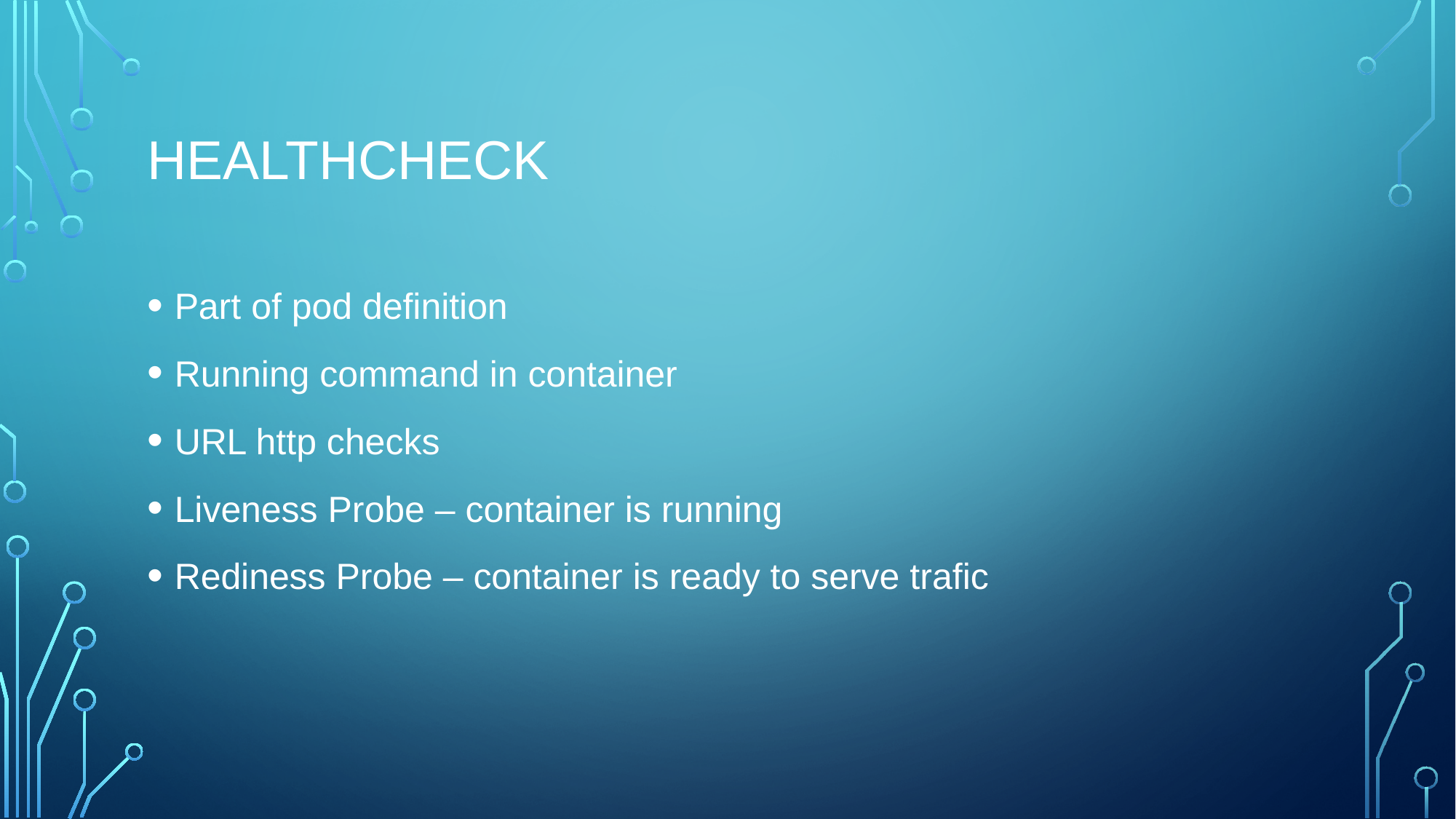

# HEalthcheck
Part of pod definition
Running command in container
URL http checks
Liveness Probe – container is running
Rediness Probe – container is ready to serve trafic